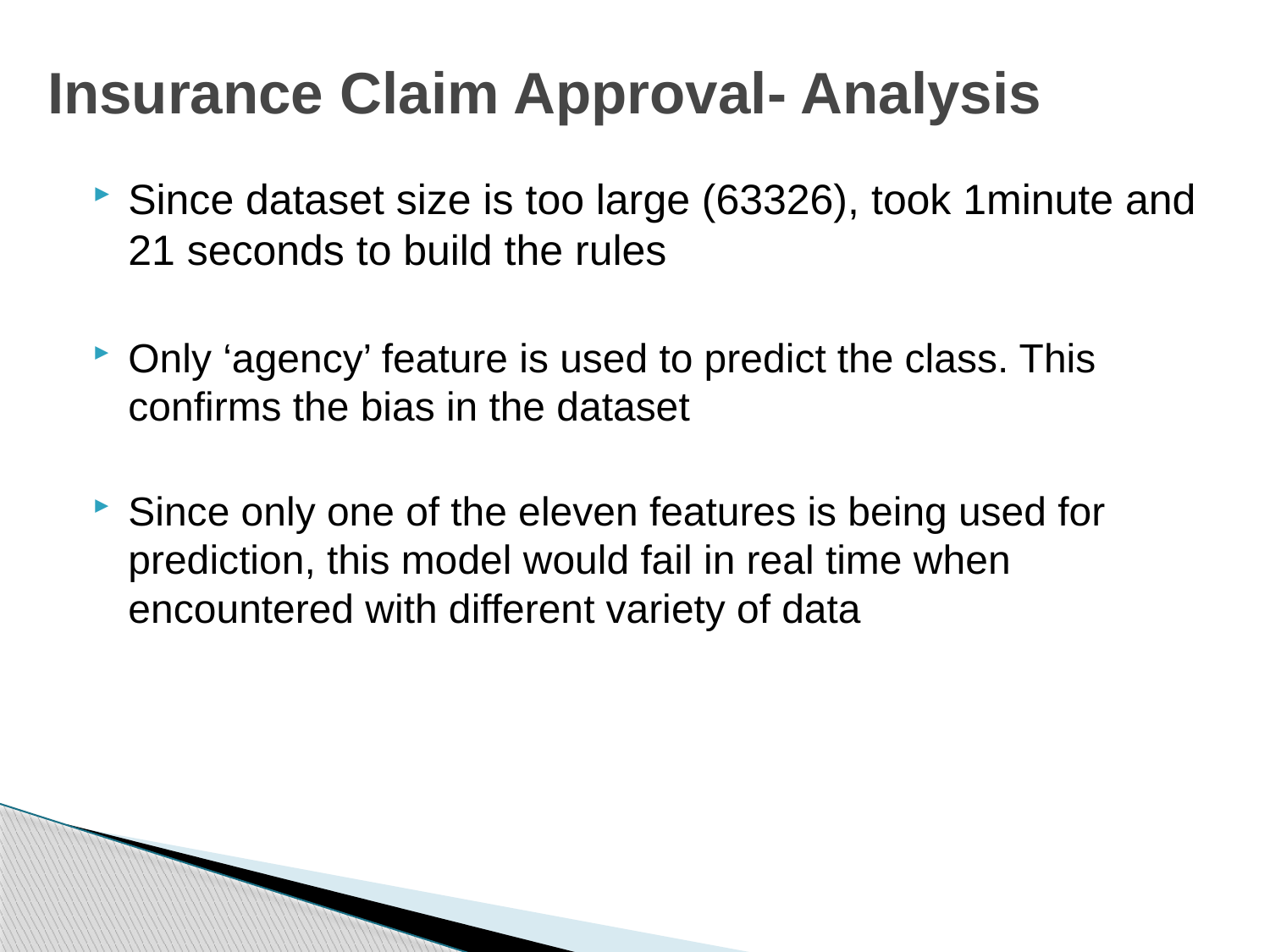

# Insurance Claim Approval- Analysis
Since dataset size is too large (63326), took 1minute and 21 seconds to build the rules
Only ‘agency’ feature is used to predict the class. This confirms the bias in the dataset
Since only one of the eleven features is being used for prediction, this model would fail in real time when encountered with different variety of data